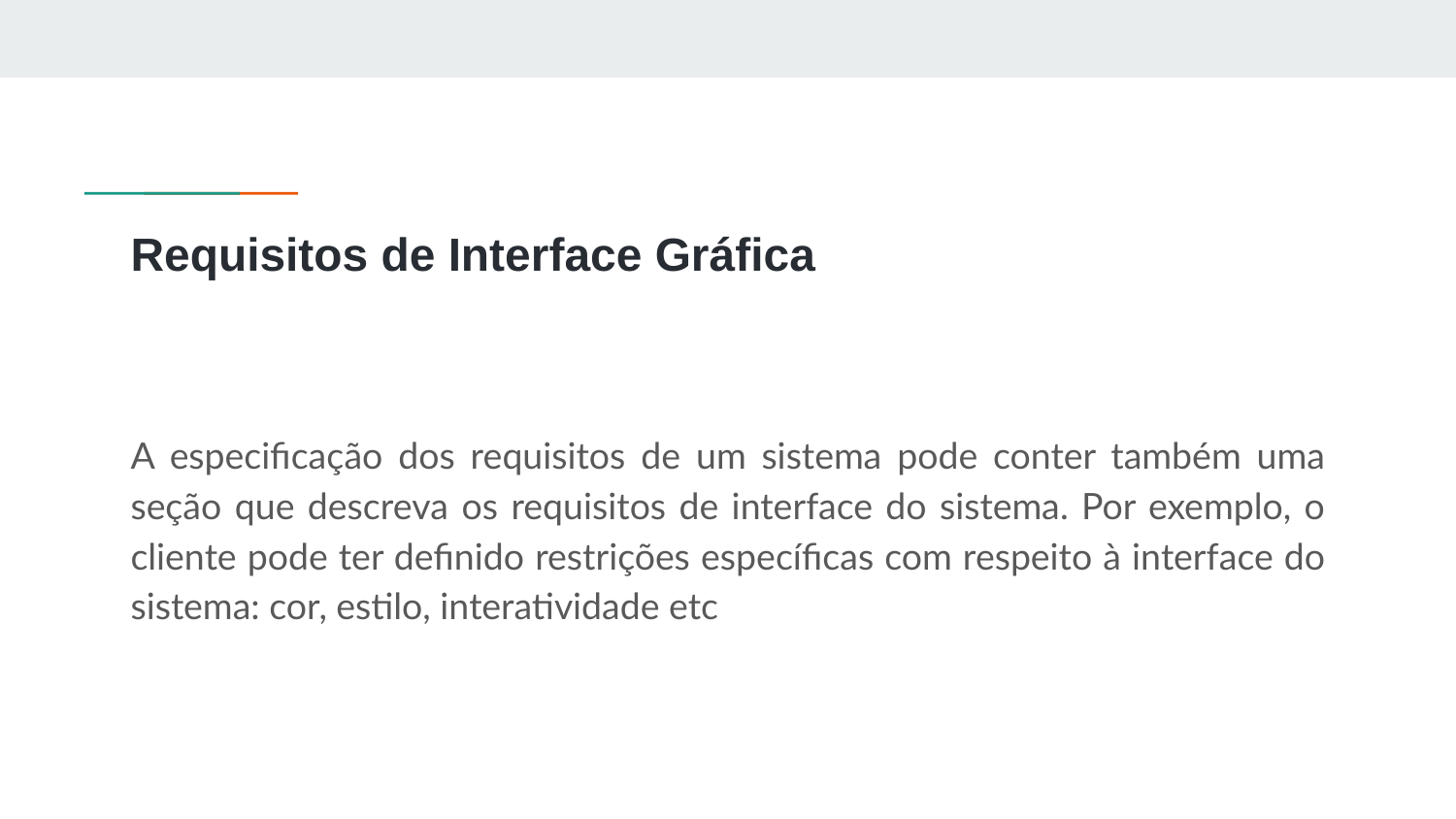

# Requisitos de Interface Gráfica
A especificação dos requisitos de um sistema pode conter também uma seção que descreva os requisitos de interface do sistema. Por exemplo, o cliente pode ter definido restrições específicas com respeito à interface do sistema: cor, estilo, interatividade etc